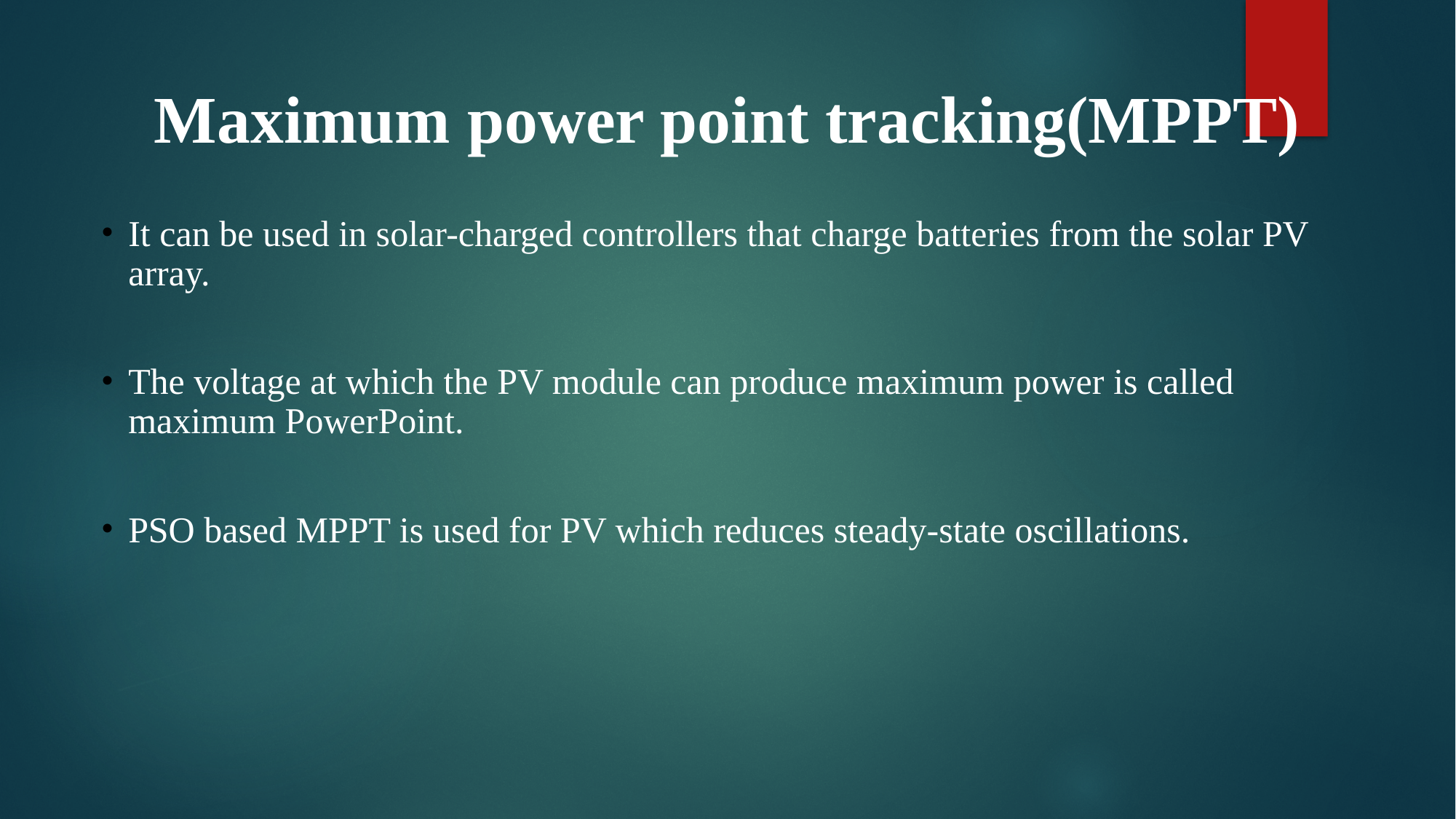

# Maximum power point tracking(MPPT)
It can be used in solar-charged controllers that charge batteries from the solar PV array.

The voltage at which the PV module can produce maximum power is called maximum PowerPoint.

PSO based MPPT is used for PV which reduces steady-state oscillations.